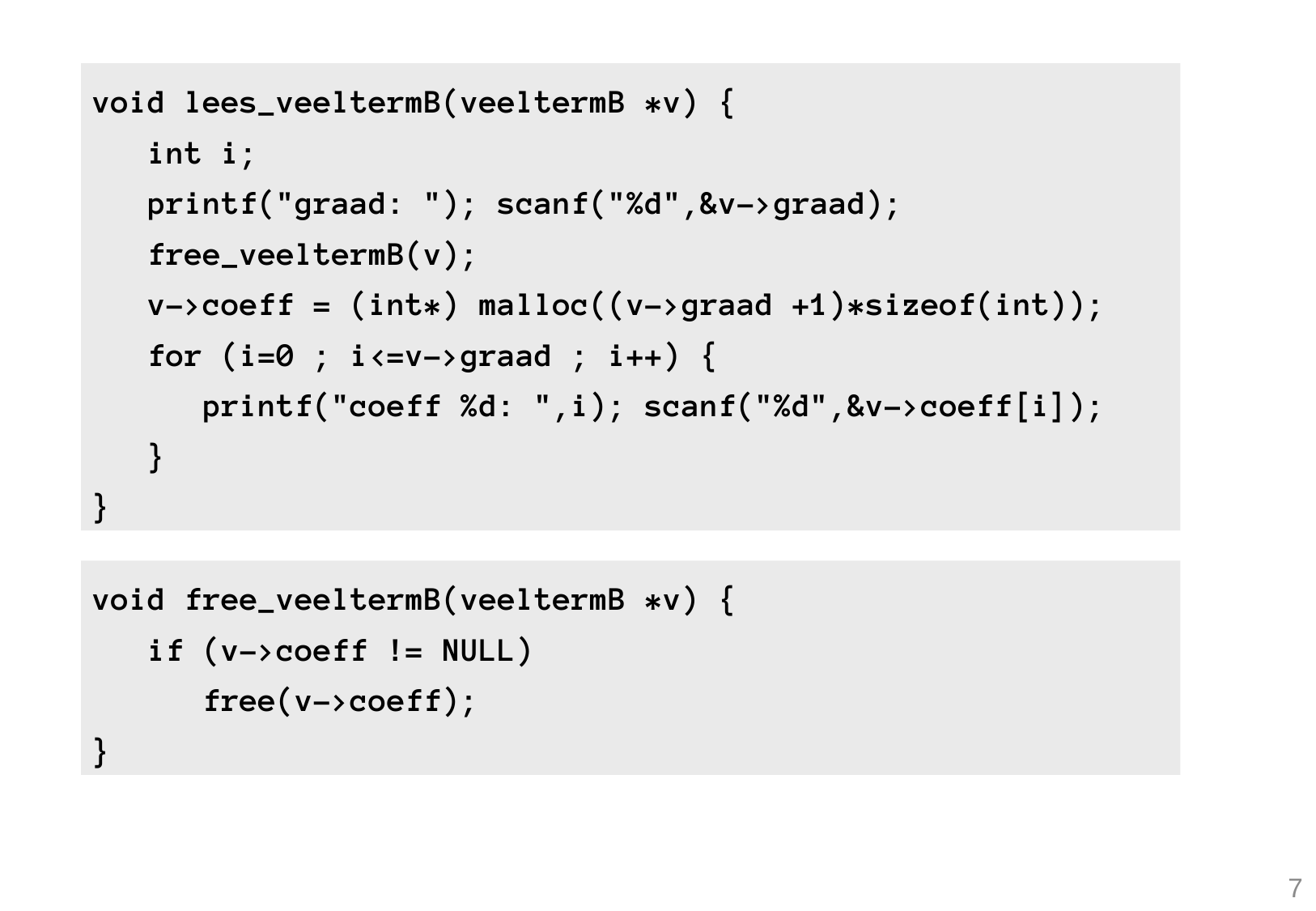

void lees_veeltermB(veeltermB *v) {
   int i;
   printf("graad: "); scanf("%d",&v->graad);
   free_veeltermB(v);
   v->coeff = (int*) malloc((v->graad +1)*sizeof(int));
   for (i=0 ; i<=v->graad ; i++) {
      printf("coeff %d: ",i); scanf("%d",&v->coeff[i]);
   }
}
void free_veeltermB(veeltermB *v) {
   if (v->coeff != NULL)
      free(v->coeff);
}
7